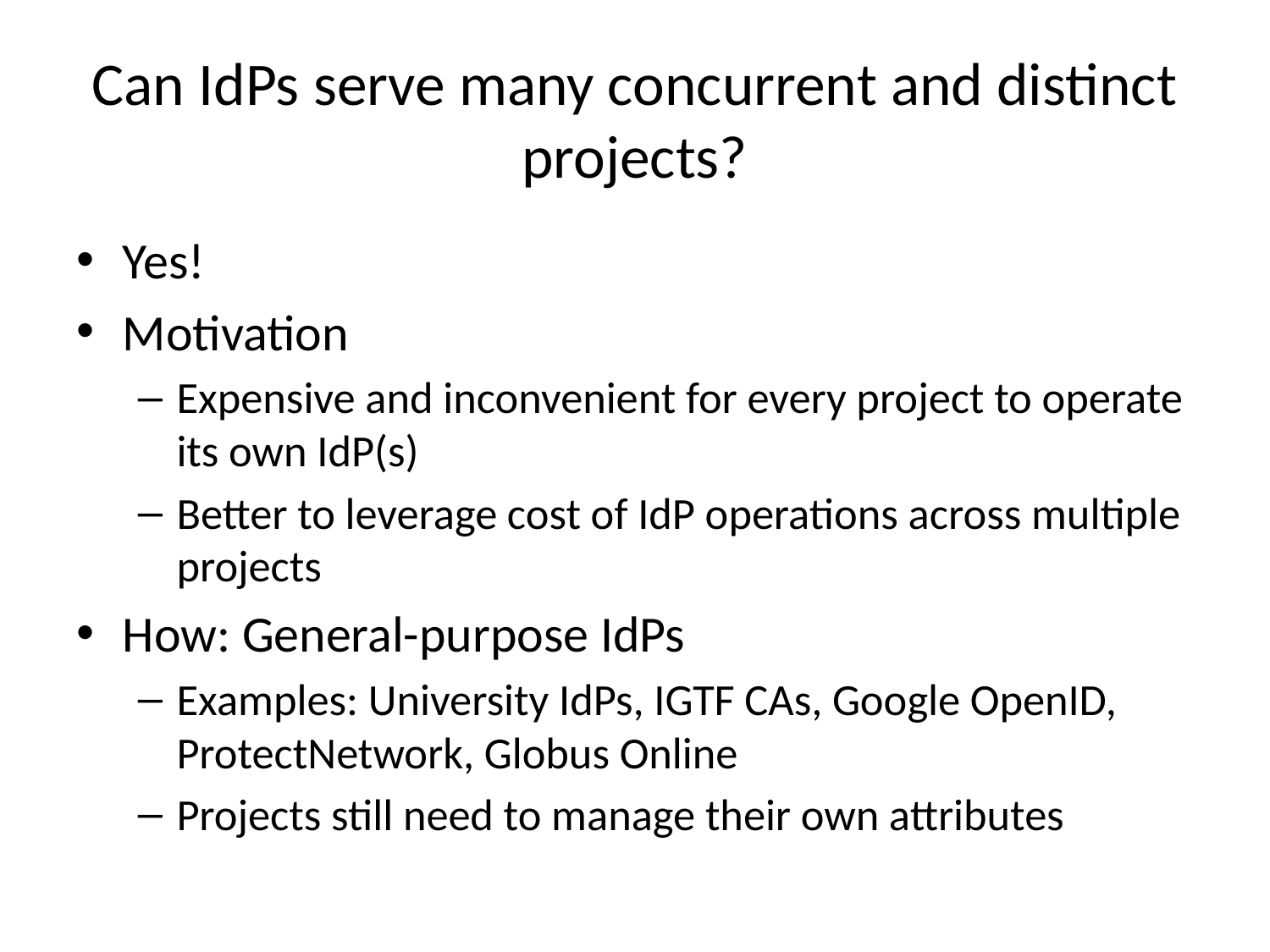

# Can IdPs serve many concurrent and distinct projects?
Yes!
Motivation
Expensive and inconvenient for every project to operate its own IdP(s)
Better to leverage cost of IdP operations across multiple projects
How: General-purpose IdPs
Examples: University IdPs, IGTF CAs, Google OpenID, ProtectNetwork, Globus Online
Projects still need to manage their own attributes